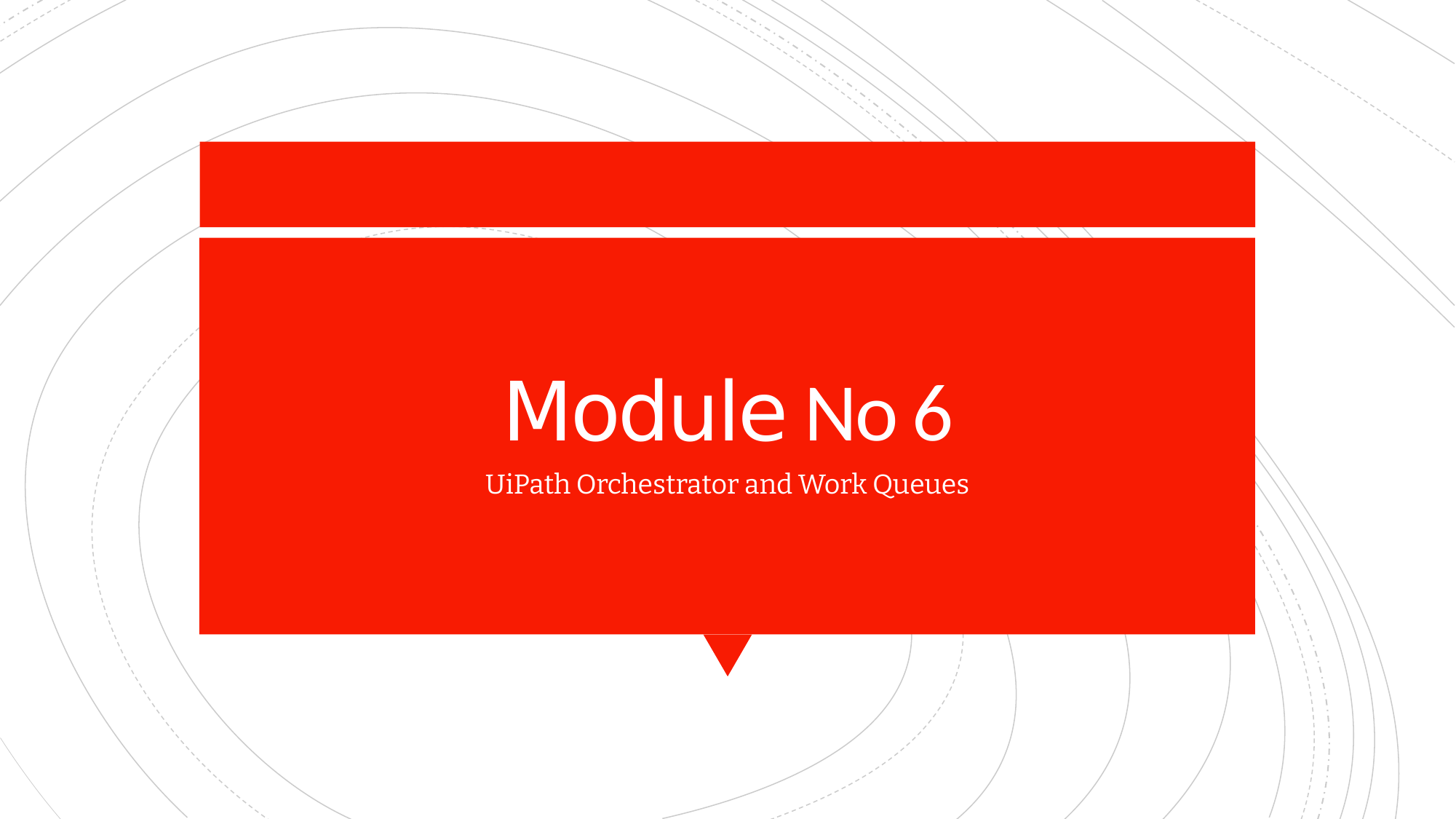

# Module No 6
UiPath Orchestrator and Work Queues